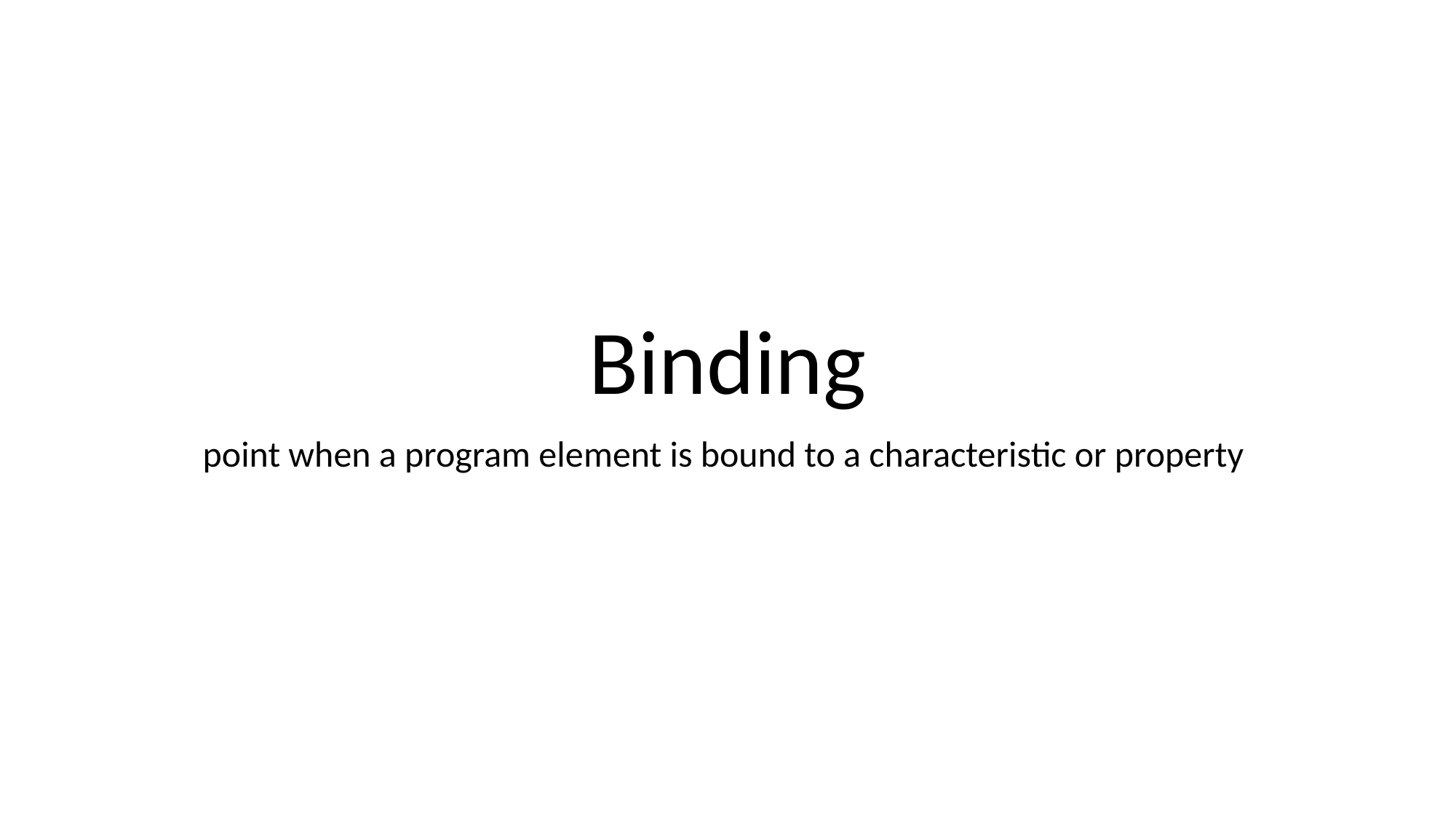

# Binding
point when a program element is bound to a characteristic or property